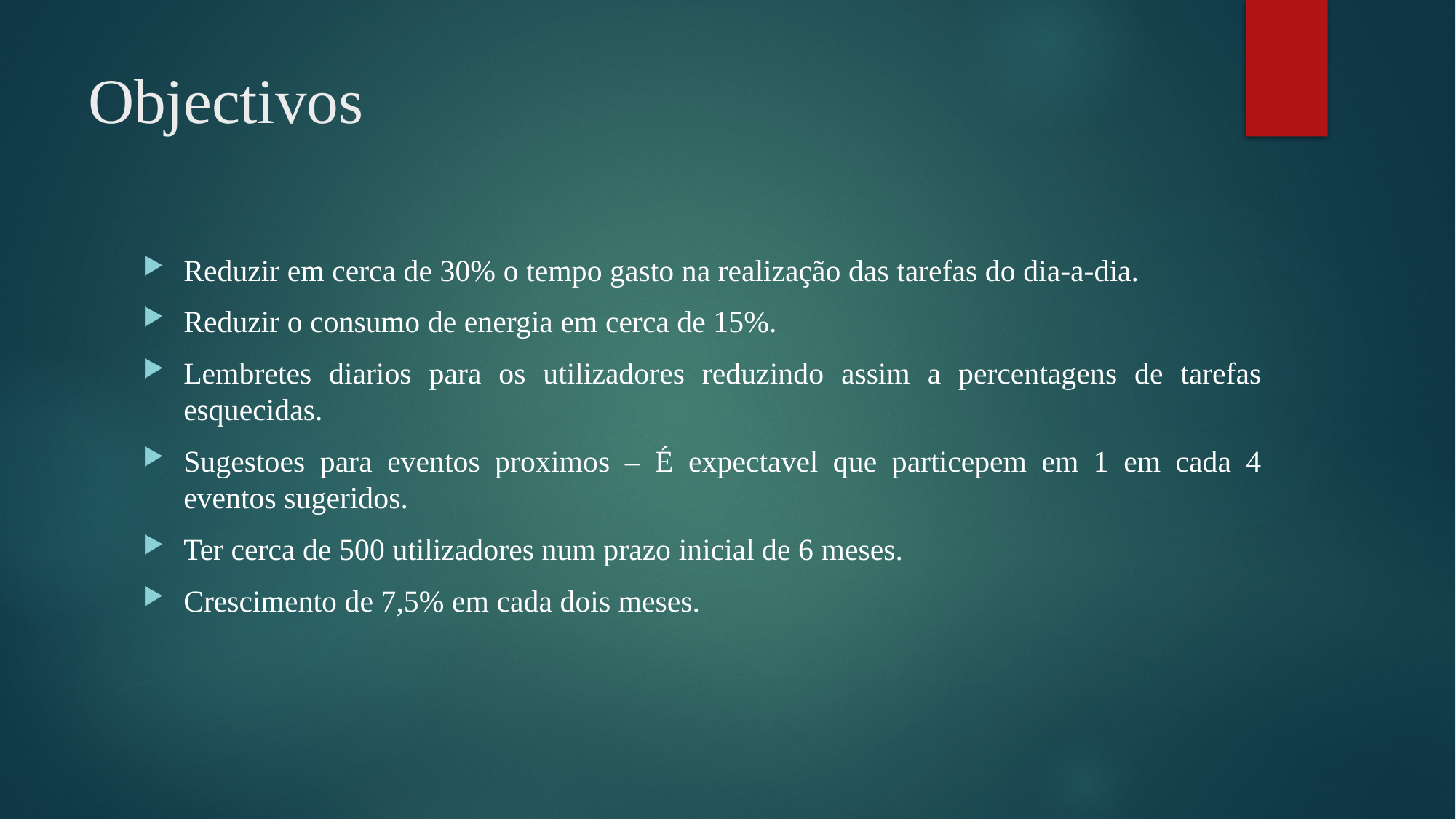

# Objectivos
Reduzir em cerca de 30% o tempo gasto na realização das tarefas do dia-a-dia.
Reduzir o consumo de energia em cerca de 15%.
Lembretes diarios para os utilizadores reduzindo assim a percentagens de tarefas esquecidas.
Sugestoes para eventos proximos – É expectavel que particepem em 1 em cada 4 eventos sugeridos.
Ter cerca de 500 utilizadores num prazo inicial de 6 meses.
Crescimento de 7,5% em cada dois meses.